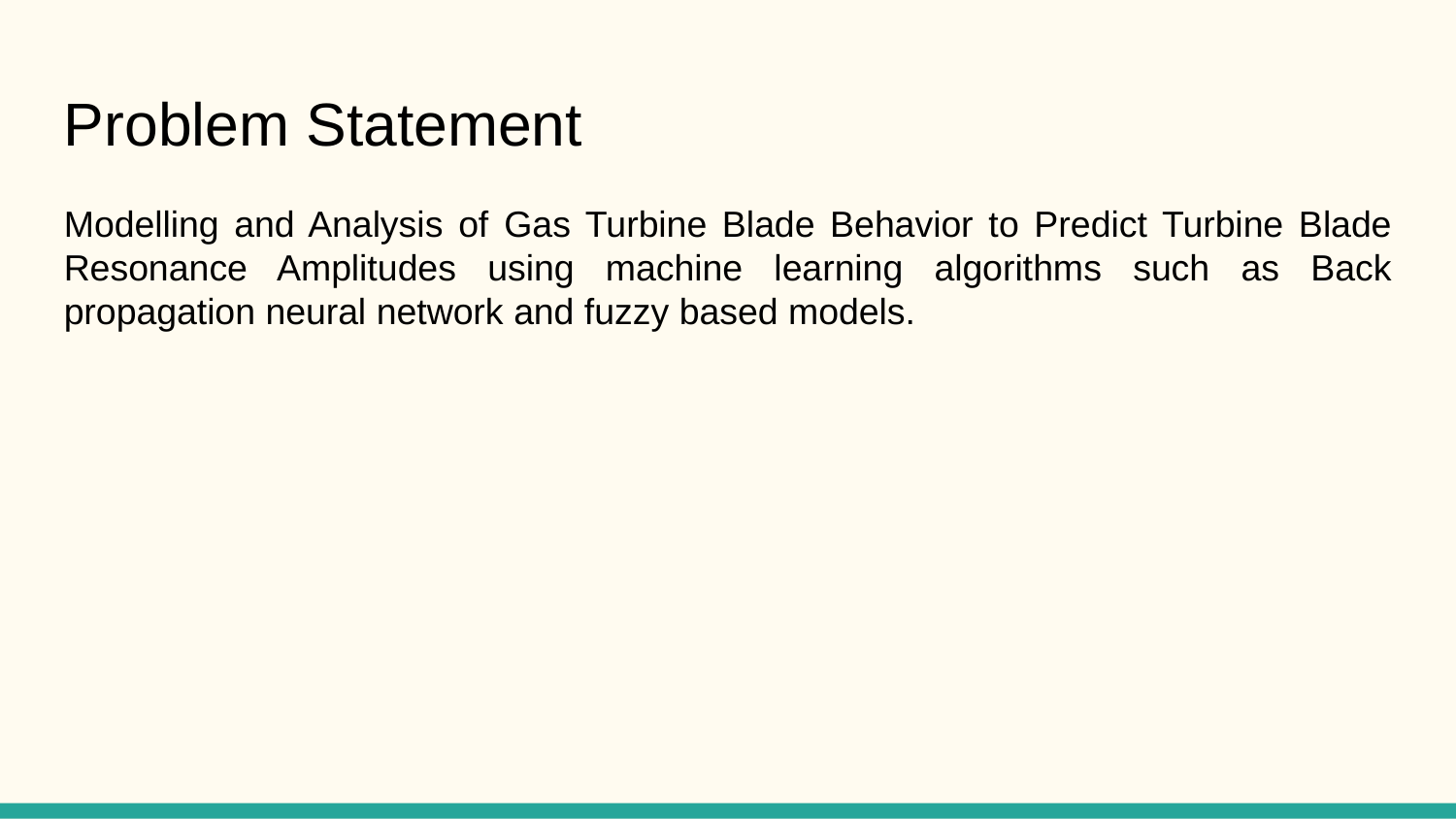

Problem Statement
Modelling and Analysis of Gas Turbine Blade Behavior to Predict Turbine Blade Resonance Amplitudes using machine learning algorithms such as Back propagation neural network and fuzzy based models.